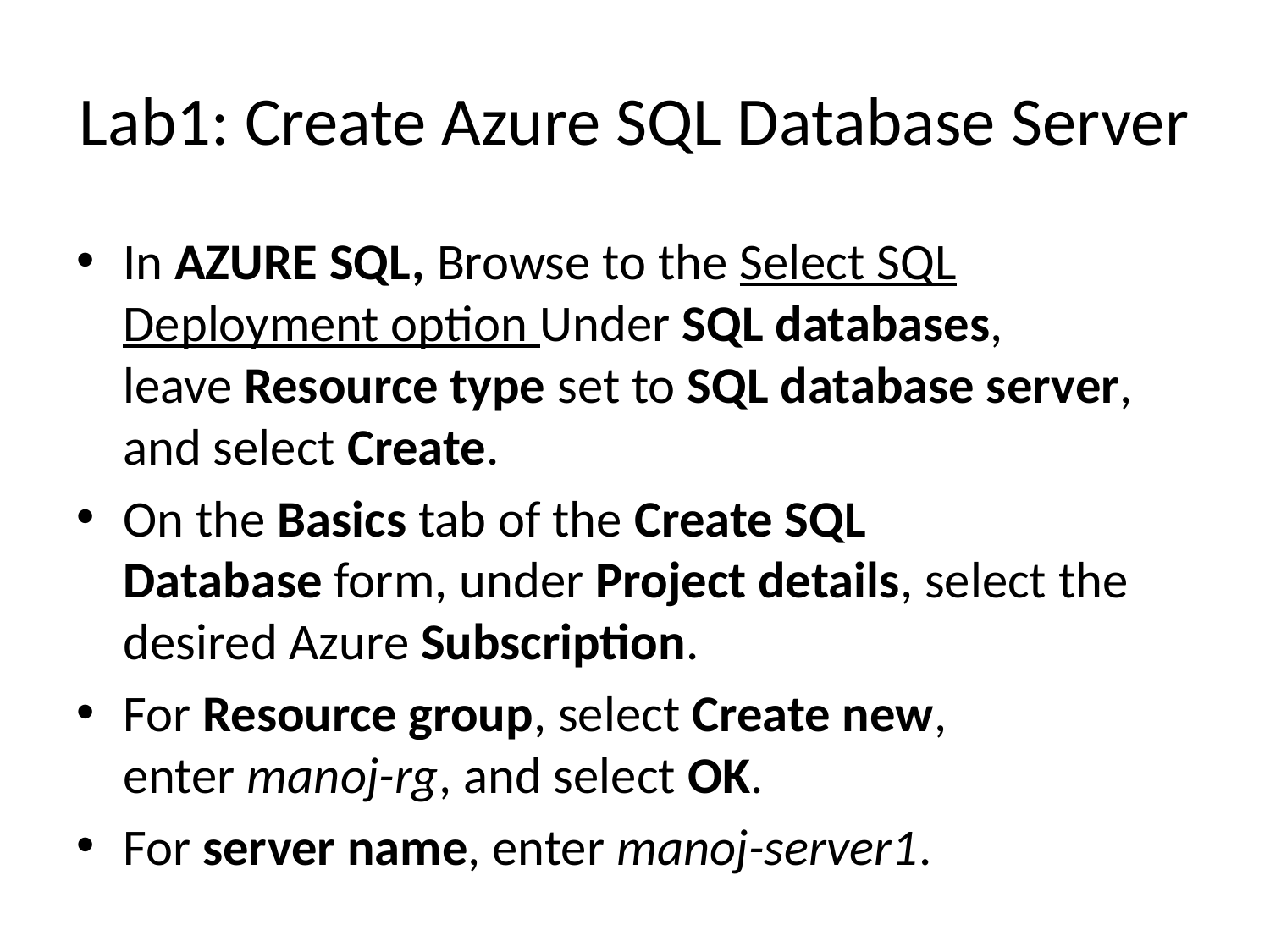

# Lab1: Create Azure SQL Database Server
In AZURE SQL, Browse to the Select SQL Deployment option Under SQL databases, leave Resource type set to SQL database server, and select Create.
On the Basics tab of the Create SQL Database form, under Project details, select the desired Azure Subscription.
For Resource group, select Create new, enter manoj-rg, and select OK.
For server name, enter manoj-server1.